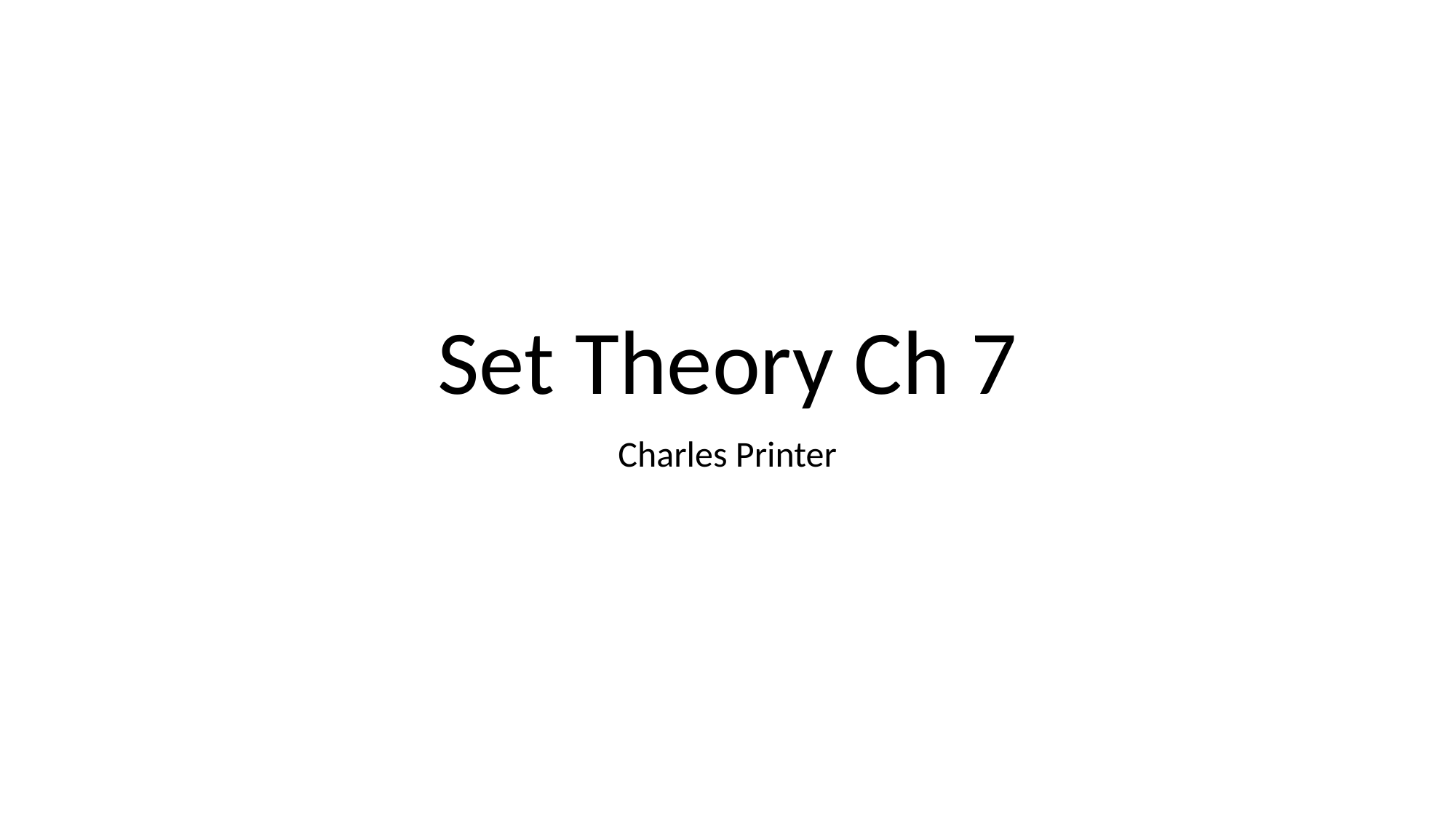

# Set Theory Ch 7
Charles Printer